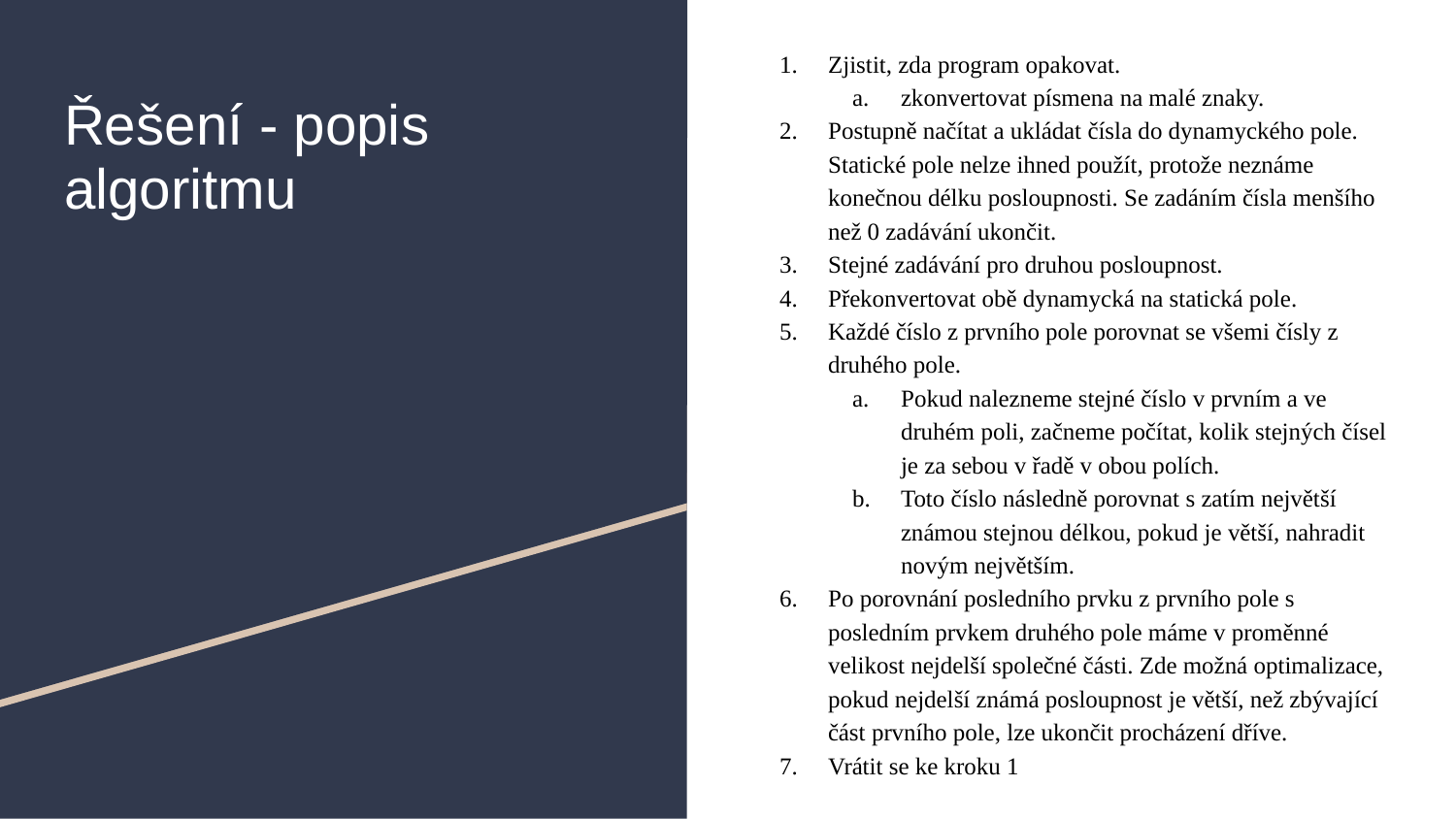

Zjistit, zda program opakovat.
zkonvertovat písmena na malé znaky.
Postupně načítat a ukládat čísla do dynamyckého pole. Statické pole nelze ihned použít, protože neznáme konečnou délku posloupnosti. Se zadáním čísla menšího než 0 zadávání ukončit.
Stejné zadávání pro druhou posloupnost.
Překonvertovat obě dynamycká na statická pole.
Každé číslo z prvního pole porovnat se všemi čísly z druhého pole.
Pokud nalezneme stejné číslo v prvním a ve druhém poli, začneme počítat, kolik stejných čísel je za sebou v řadě v obou polích.
Toto číslo následně porovnat s zatím největší známou stejnou délkou, pokud je větší, nahradit novým největším.
Po porovnání posledního prvku z prvního pole s posledním prvkem druhého pole máme v proměnné velikost nejdelší společné části. Zde možná optimalizace, pokud nejdelší známá posloupnost je větší, než zbývající část prvního pole, lze ukončit procházení dříve.
Vrátit se ke kroku 1

# Řešení - popis algoritmu